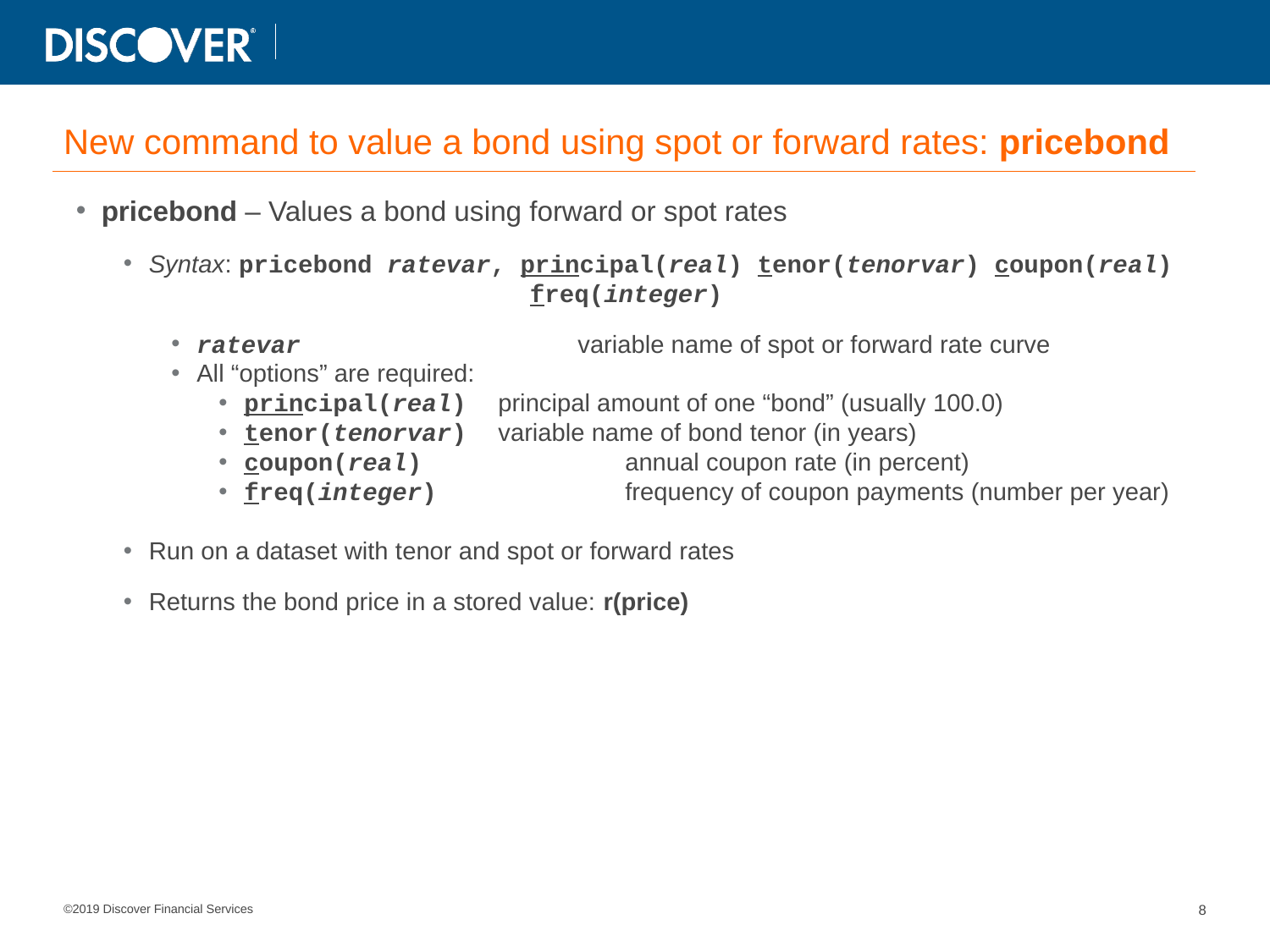

# New command to value a bond using spot or forward rates: pricebond
pricebond – Values a bond using forward or spot rates
Syntax: pricebond ratevar, principal(real) tenor(tenorvar) coupon(real) 			freq(integer)
ratevar 			variable name of spot or forward rate curve
All “options” are required:
principal(real)	principal amount of one “bond” (usually 100.0)
tenor(tenorvar)	variable name of bond tenor (in years)
coupon(real)		annual coupon rate (in percent)
freq(integer)		frequency of coupon payments (number per year)

Run on a dataset with tenor and spot or forward rates
Returns the bond price in a stored value: r(price)
8
©2019 Discover Financial Services